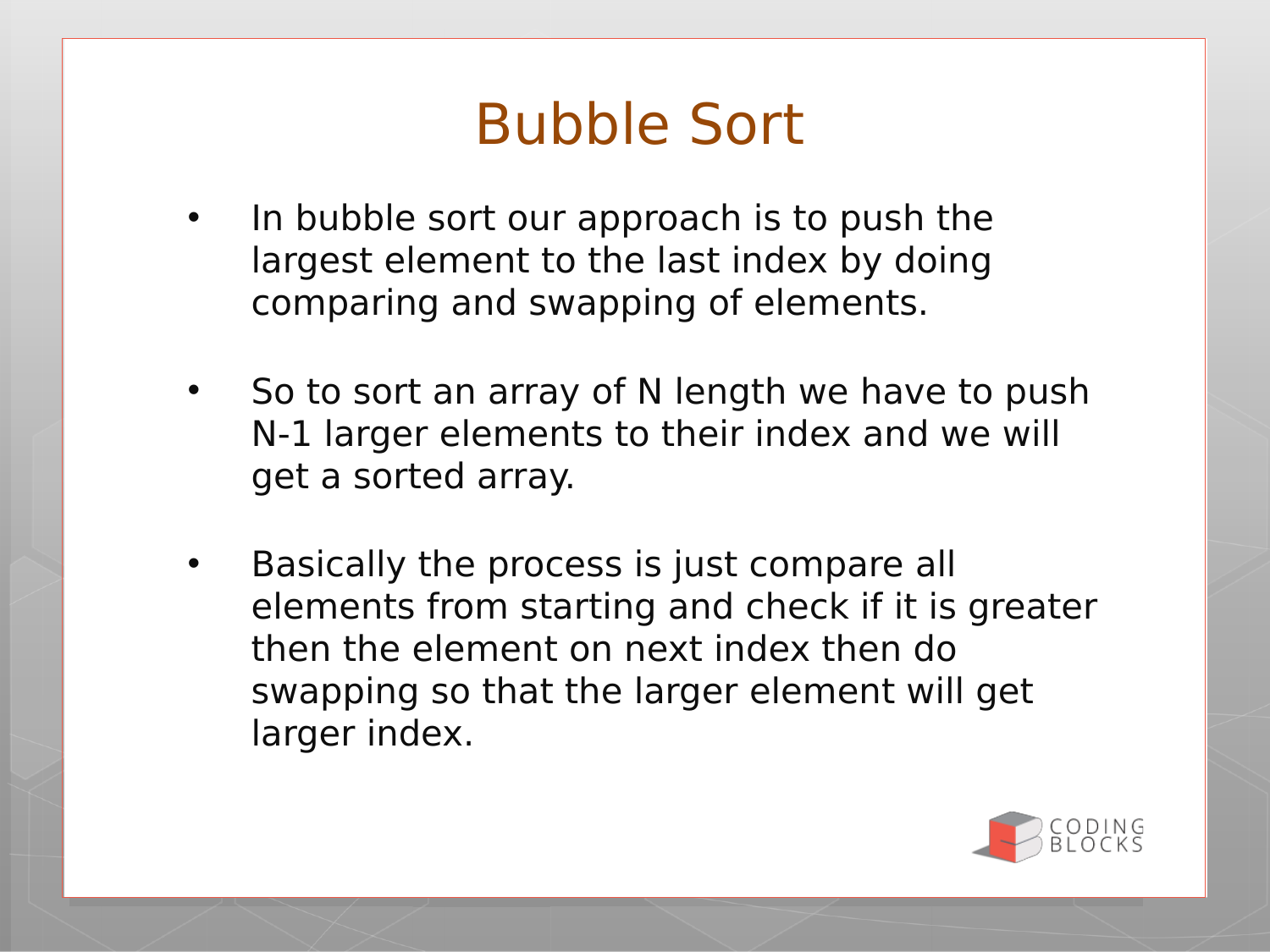

# Bubble Sort
In bubble sort our approach is to push the largest element to the last index by doing comparing and swapping of elements.

So to sort an array of N length we have to push N-1 larger elements to their index and we will get a sorted array.

Basically the process is just compare all elements from starting and check if it is greater then the element on next index then do swapping so that the larger element will get larger index.